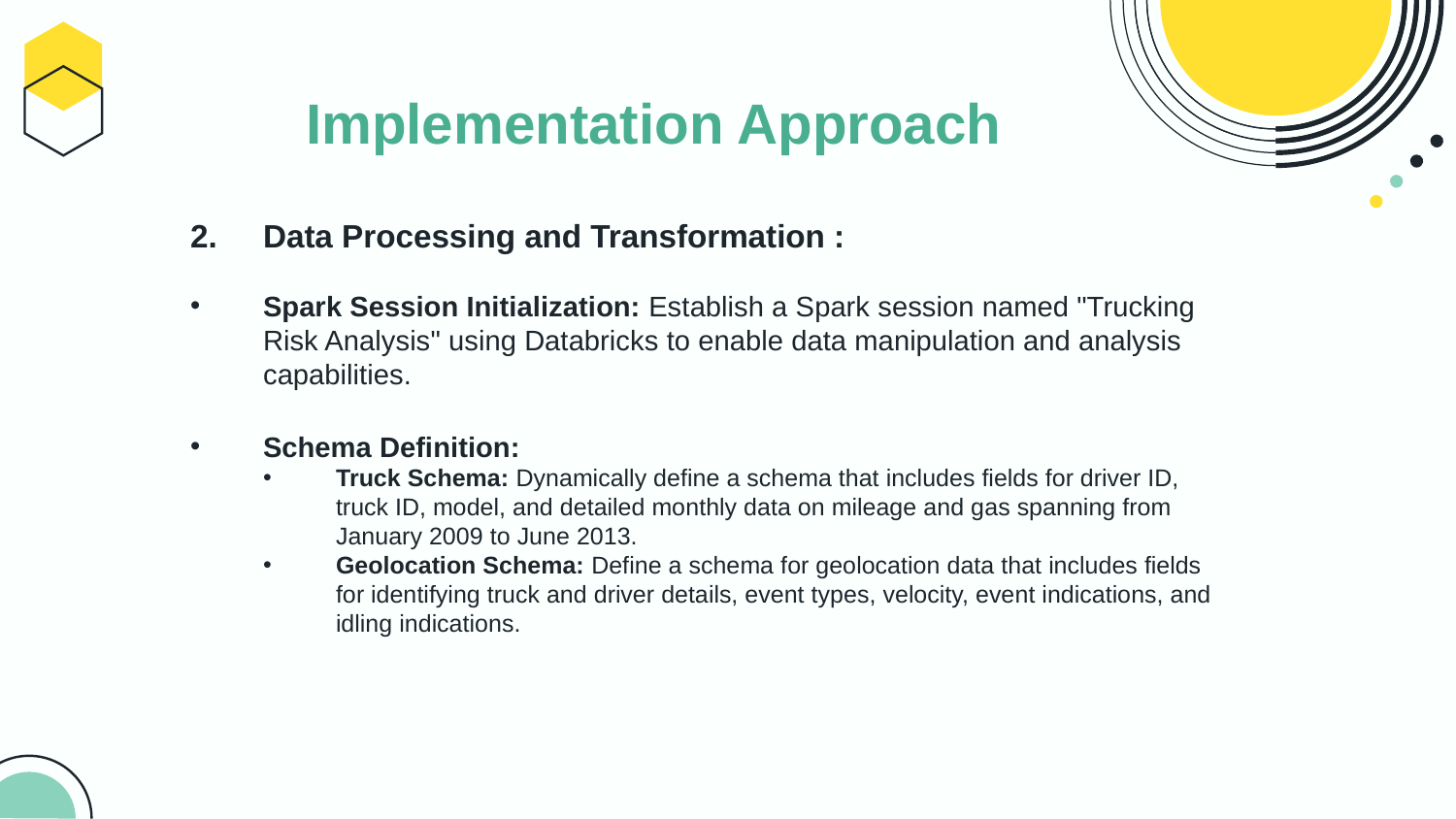

# Implementation Approach

Data Processing and Transformation :

Spark Session Initialization: Establish a Spark session named "Trucking Risk Analysis" using Databricks to enable data manipulation and analysis capabilities.

Schema Definition:
Truck Schema: Dynamically define a schema that includes fields for driver ID, truck ID, model, and detailed monthly data on mileage and gas spanning from January 2009 to June 2013.
Geolocation Schema: Define a schema for geolocation data that includes fields for identifying truck and driver details, event types, velocity, event indications, and idling indications.